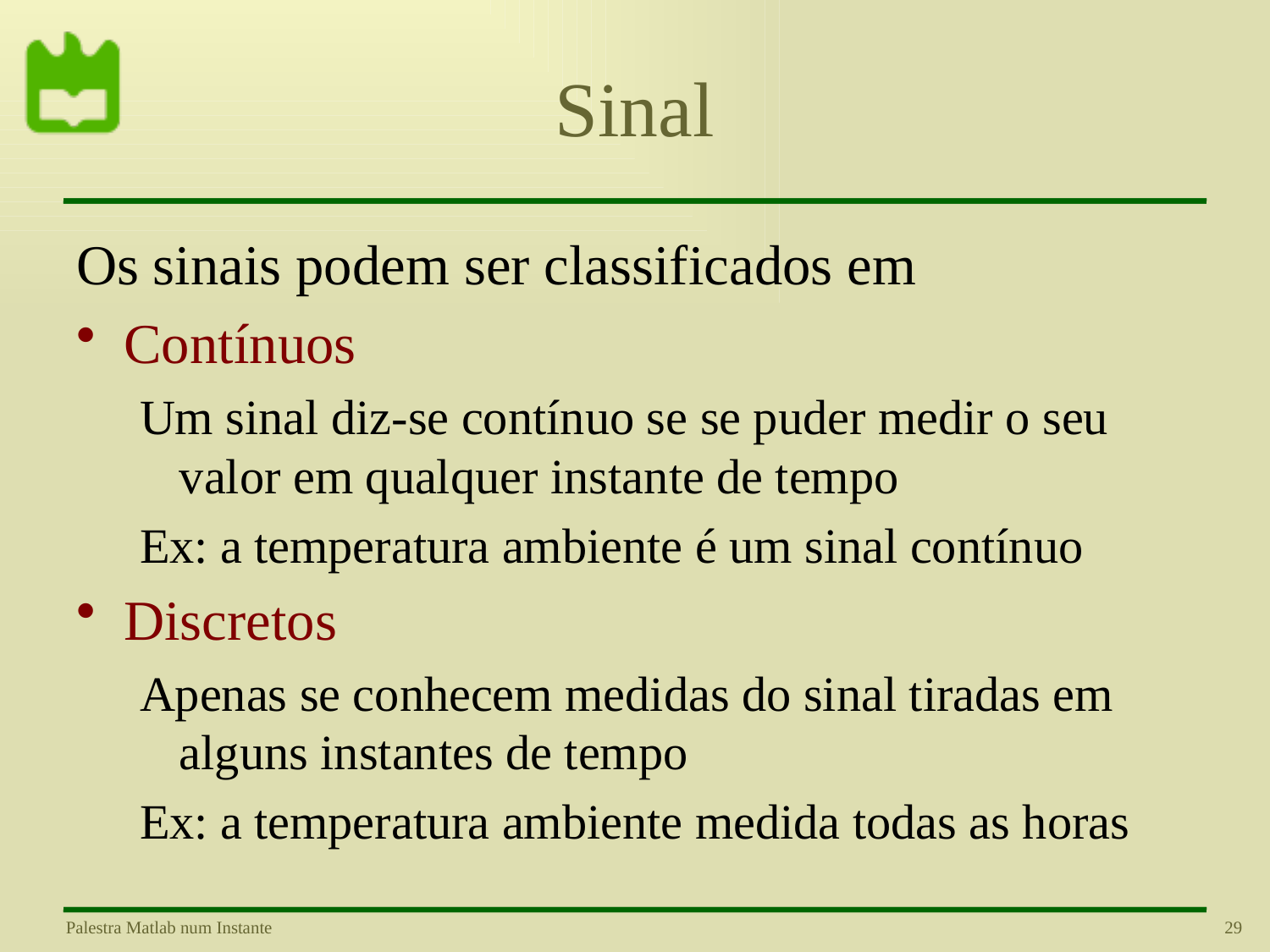

# Sinal
Os sinais podem ser classificados em
Contínuos
Um sinal diz-se contínuo se se puder medir o seu valor em qualquer instante de tempo
Ex: a temperatura ambiente é um sinal contínuo
Discretos
Apenas se conhecem medidas do sinal tiradas em alguns instantes de tempo
Ex: a temperatura ambiente medida todas as horas